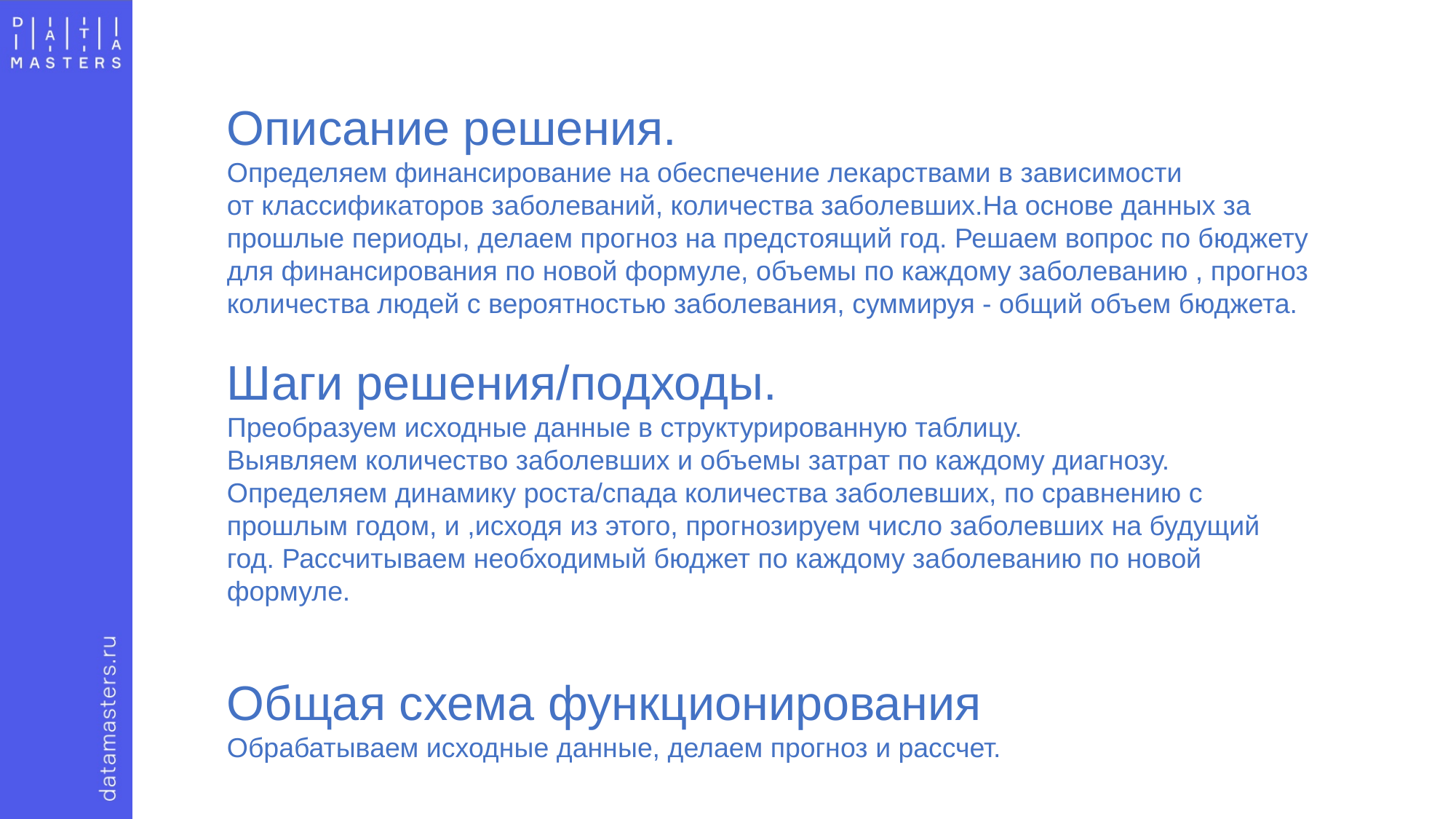

Описание решения.
Определяем финансирование на обеспечение лекарствами в зависимости
от классификаторов заболеваний, количества заболевших.На основе данных за прошлые периоды, делаем прогноз на предстоящий год. Решаем вопрос по бюджету для финансирования по новой формуле, объемы по каждому заболеванию , прогноз количества людей с вероятностью заболевания, суммируя - общий объем бюджета.

Шаги решения/подходы.
Преобразуем исходные данные в структурированную таблицу.
Выявляем количество заболевших и объемы затрат по каждому диагнозу.
Определяем динамику роста/спада количества заболевших, по сравнению с прошлым годом, и ,исходя из этого, прогнозируем число заболевших на будущий год. Рассчитываем необходимый бюджет по каждому заболеванию по новой формуле.

Общая схема функционирования
Обрабатываем исходные данные, делаем прогноз и рассчет.